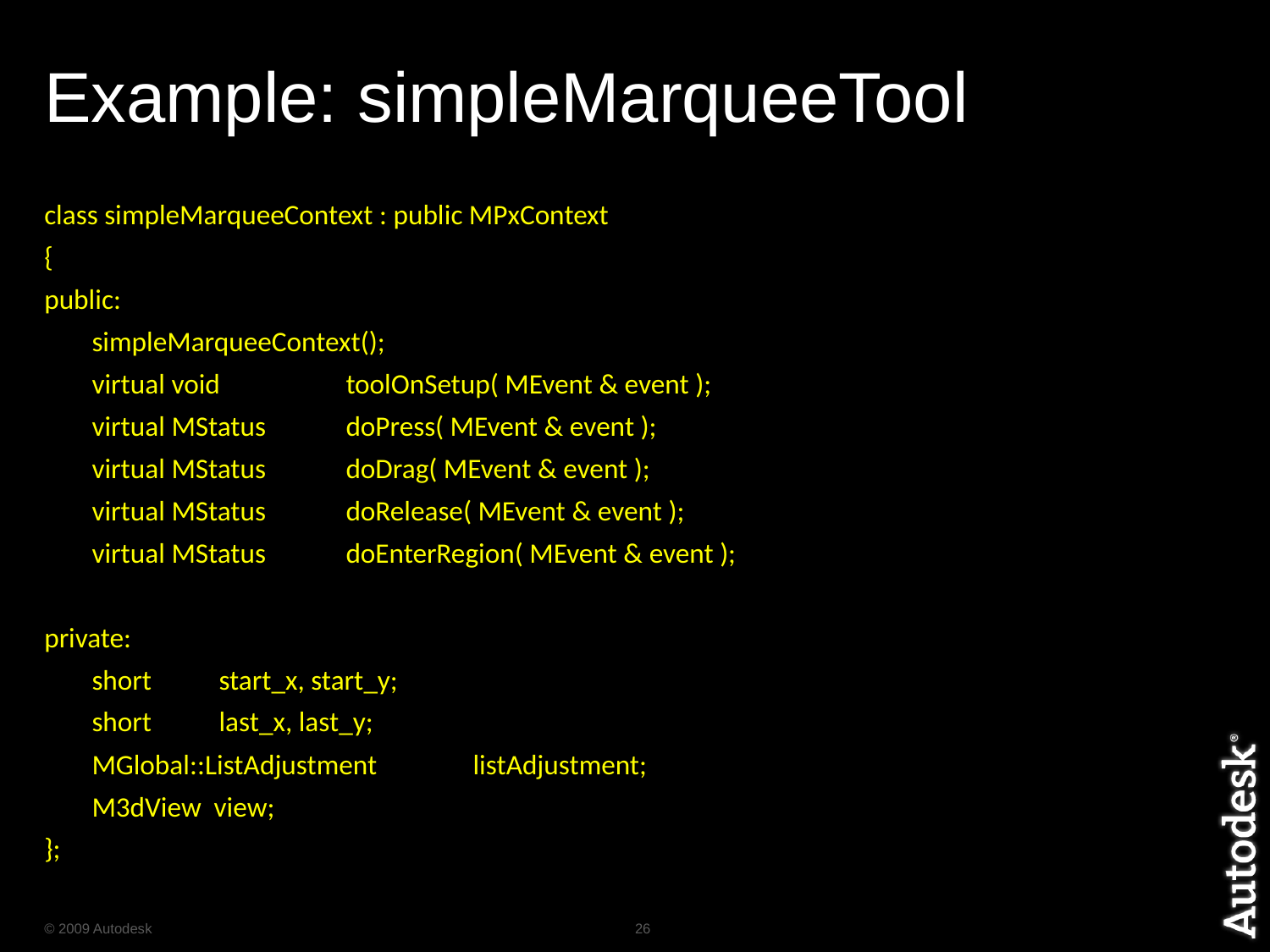

# Example: simpleMarqueeTool
class simpleMarqueeContext : public MPxContext
{
public:
	simpleMarqueeContext();
	virtual void	toolOnSetup( MEvent & event );
	virtual MStatus	doPress( MEvent & event );
	virtual MStatus	doDrag( MEvent & event );
	virtual MStatus	doRelease( MEvent & event );
	virtual MStatus	doEnterRegion( MEvent & event );

private:
	short	start_x, start_y;
	short	last_x, last_y;
	MGlobal::ListAdjustment	listAdjustment;
	M3dView  view;
};